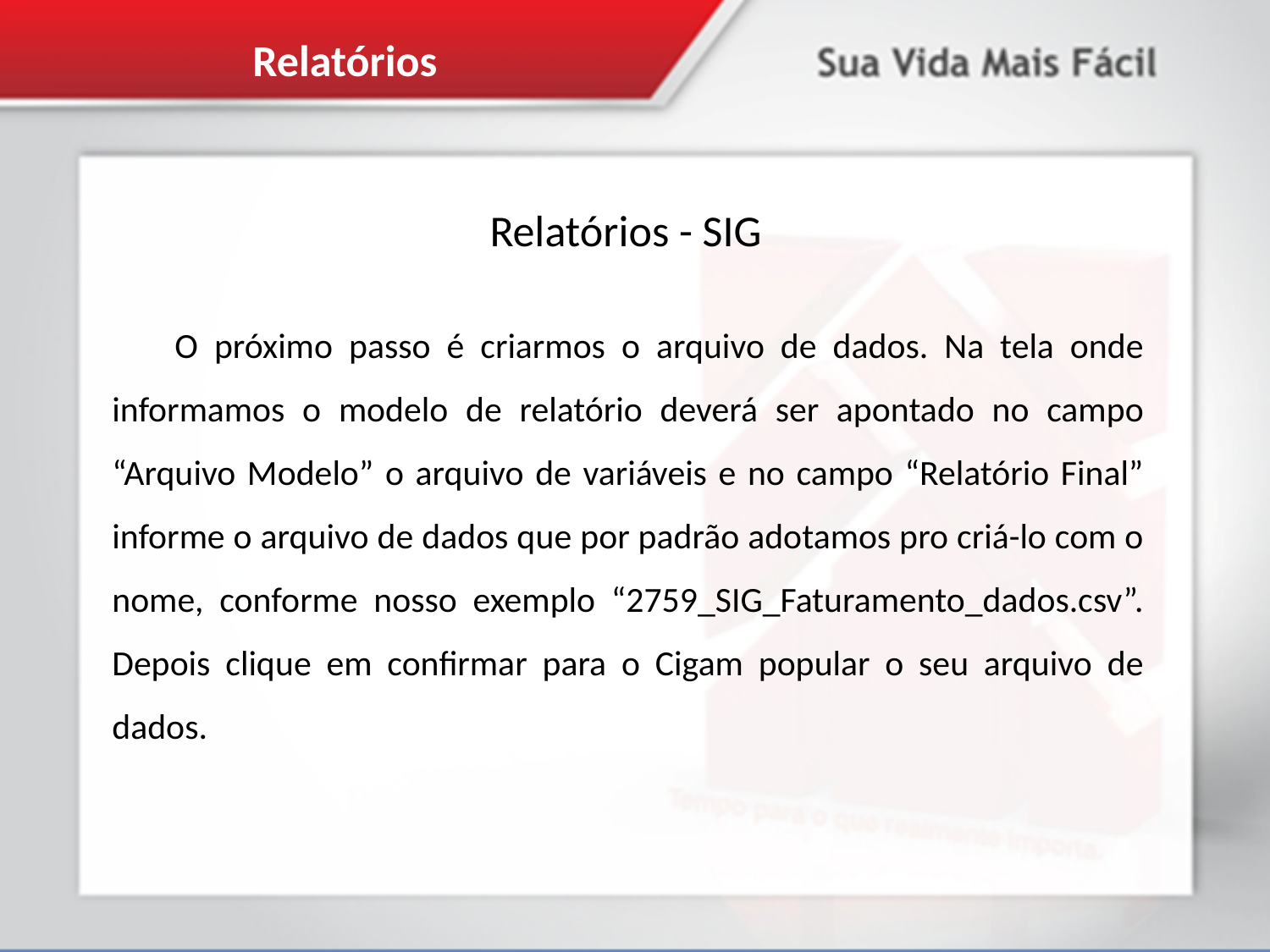

Relatórios
Relatórios - SIG
O próximo passo é criarmos o arquivo de dados. Na tela onde informamos o modelo de relatório deverá ser apontado no campo “Arquivo Modelo” o arquivo de variáveis e no campo “Relatório Final” informe o arquivo de dados que por padrão adotamos pro criá-lo com o nome, conforme nosso exemplo “2759_SIG_Faturamento_dados.csv”. Depois clique em confirmar para o Cigam popular o seu arquivo de dados.